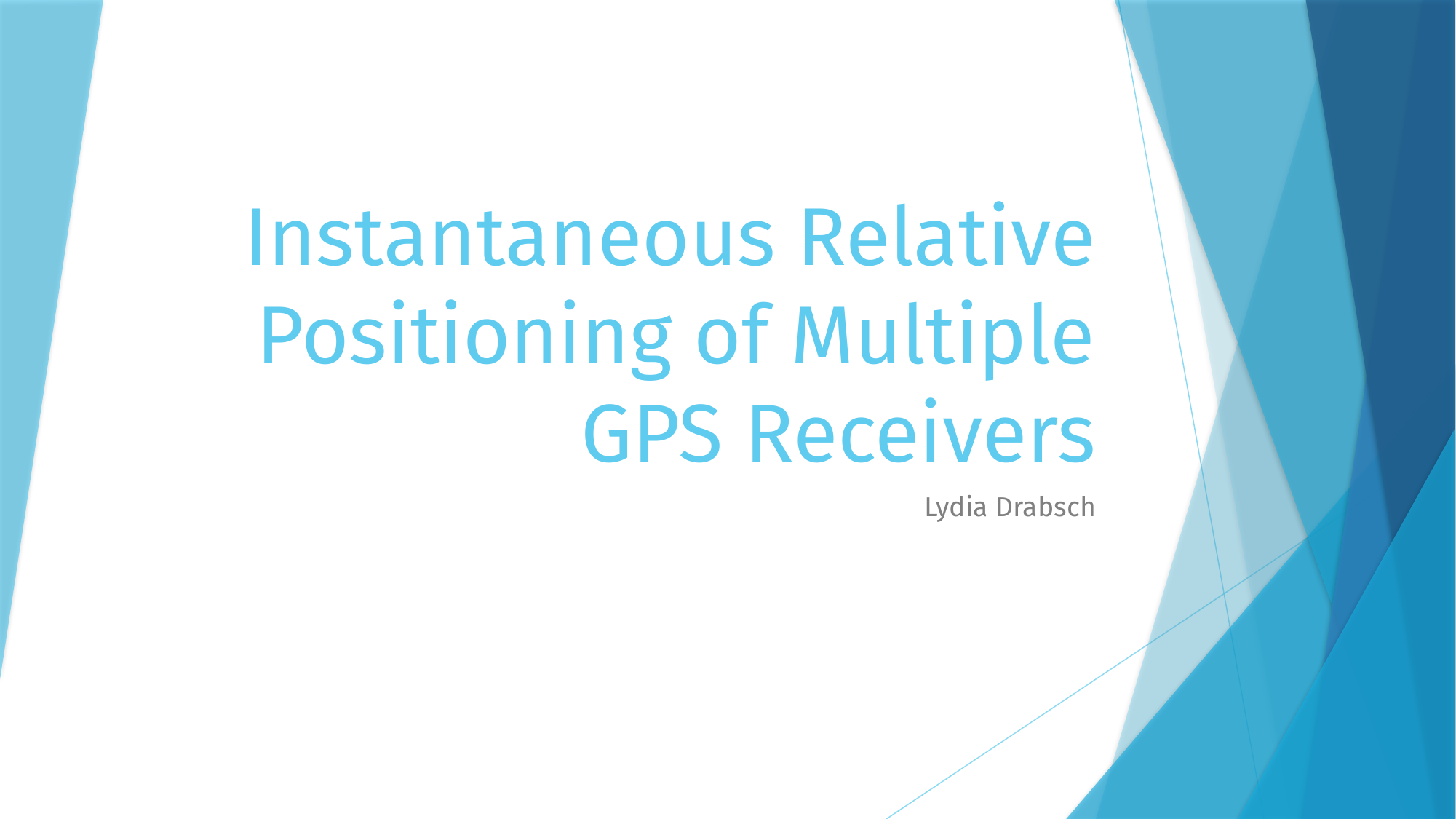

# Instantaneous Relative Positioning of Multiple GPS Receivers
Lydia Drabsch